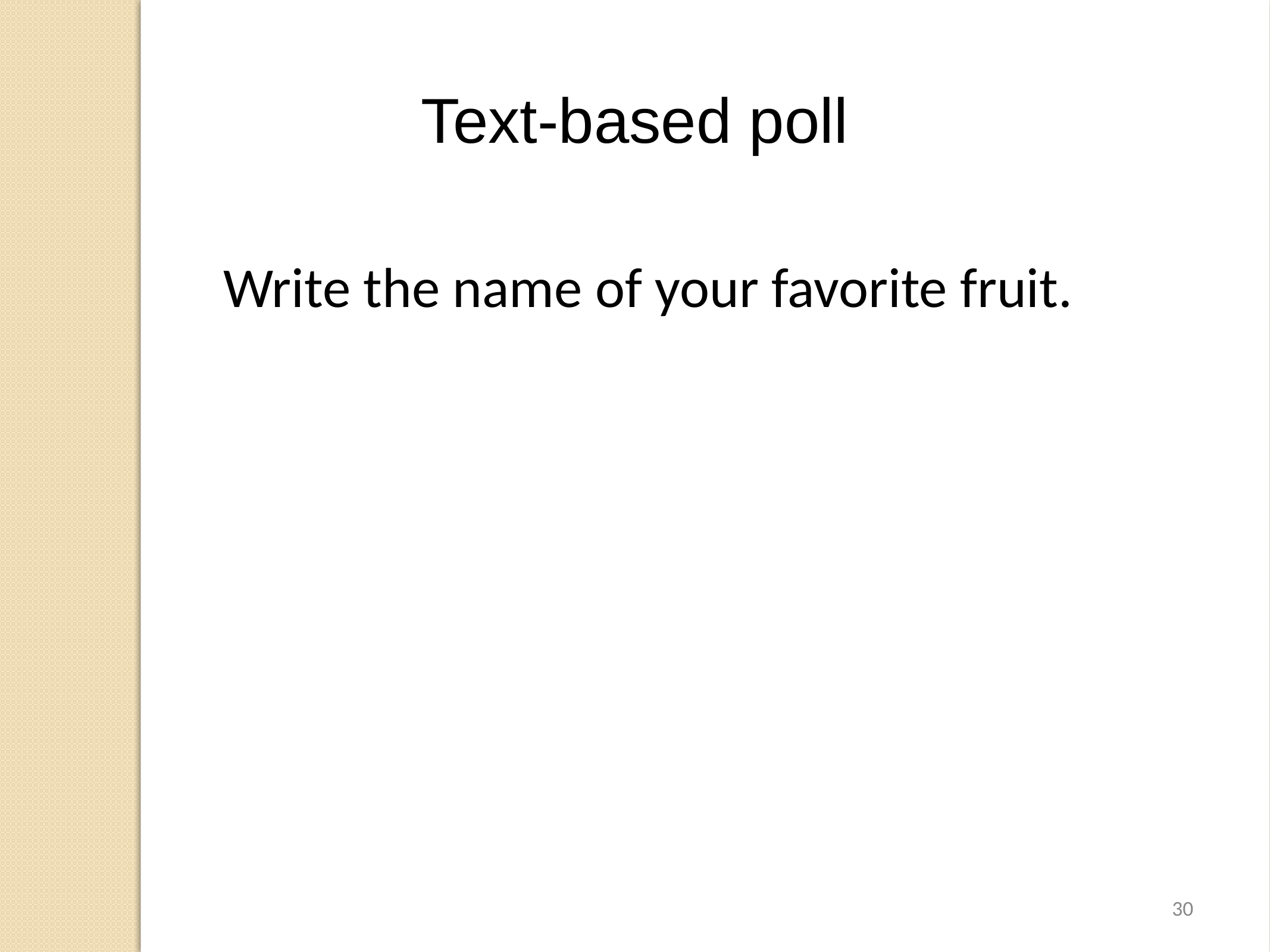

Text-based poll
Write the name of your favorite fruit.
30